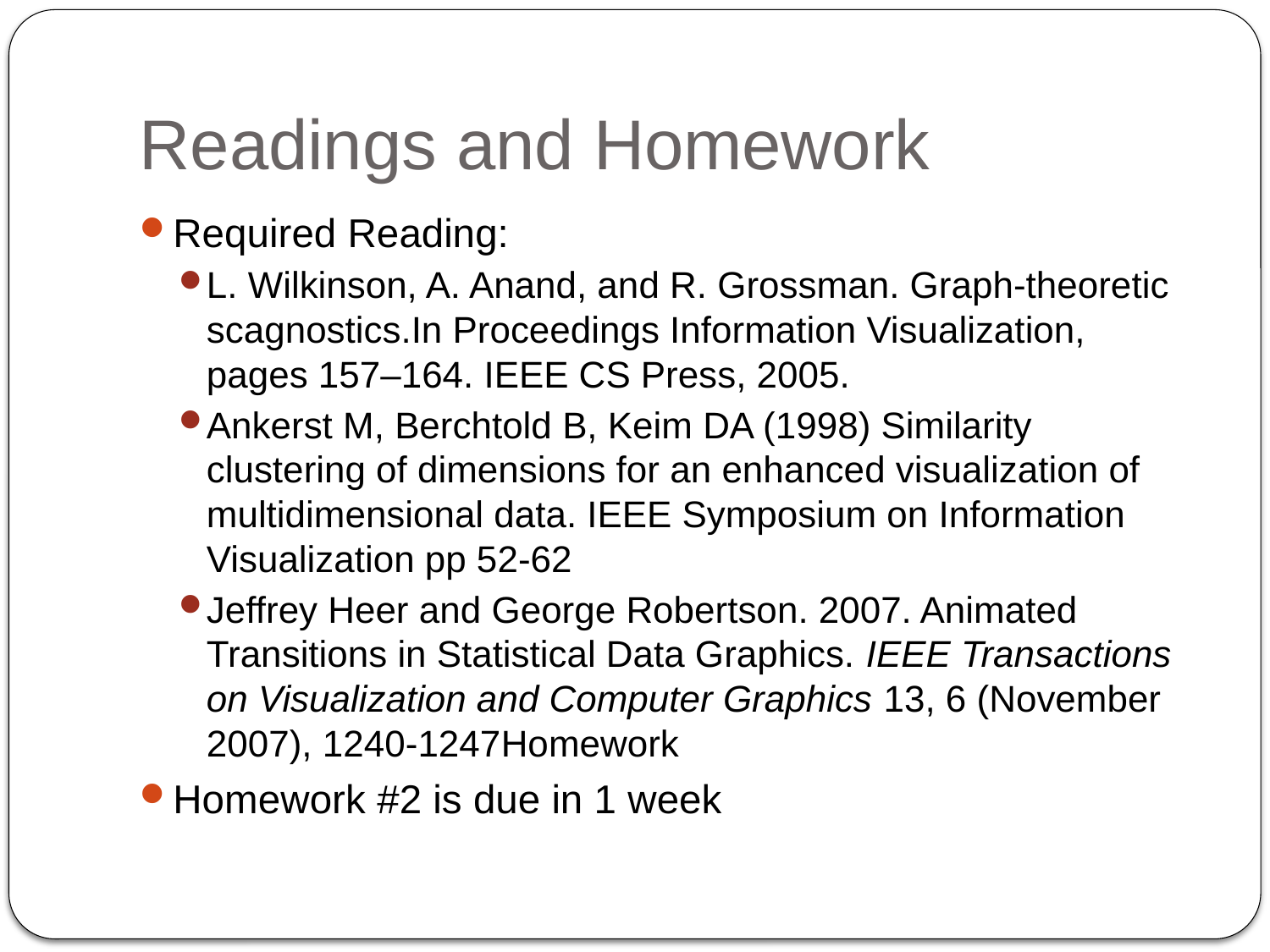

# Readings and Homework
Required Reading:
L. Wilkinson, A. Anand, and R. Grossman. Graph-theoretic scagnostics.In Proceedings Information Visualization, pages 157–164. IEEE CS Press, 2005.
Ankerst M, Berchtold B, Keim DA (1998) Similarity clustering of dimensions for an enhanced visualization of multidimensional data. IEEE Symposium on Information Visualization pp 52-62
Jeffrey Heer and George Robertson. 2007. Animated Transitions in Statistical Data Graphics. IEEE Transactions on Visualization and Computer Graphics 13, 6 (November 2007), 1240-1247Homework
Homework #2 is due in 1 week